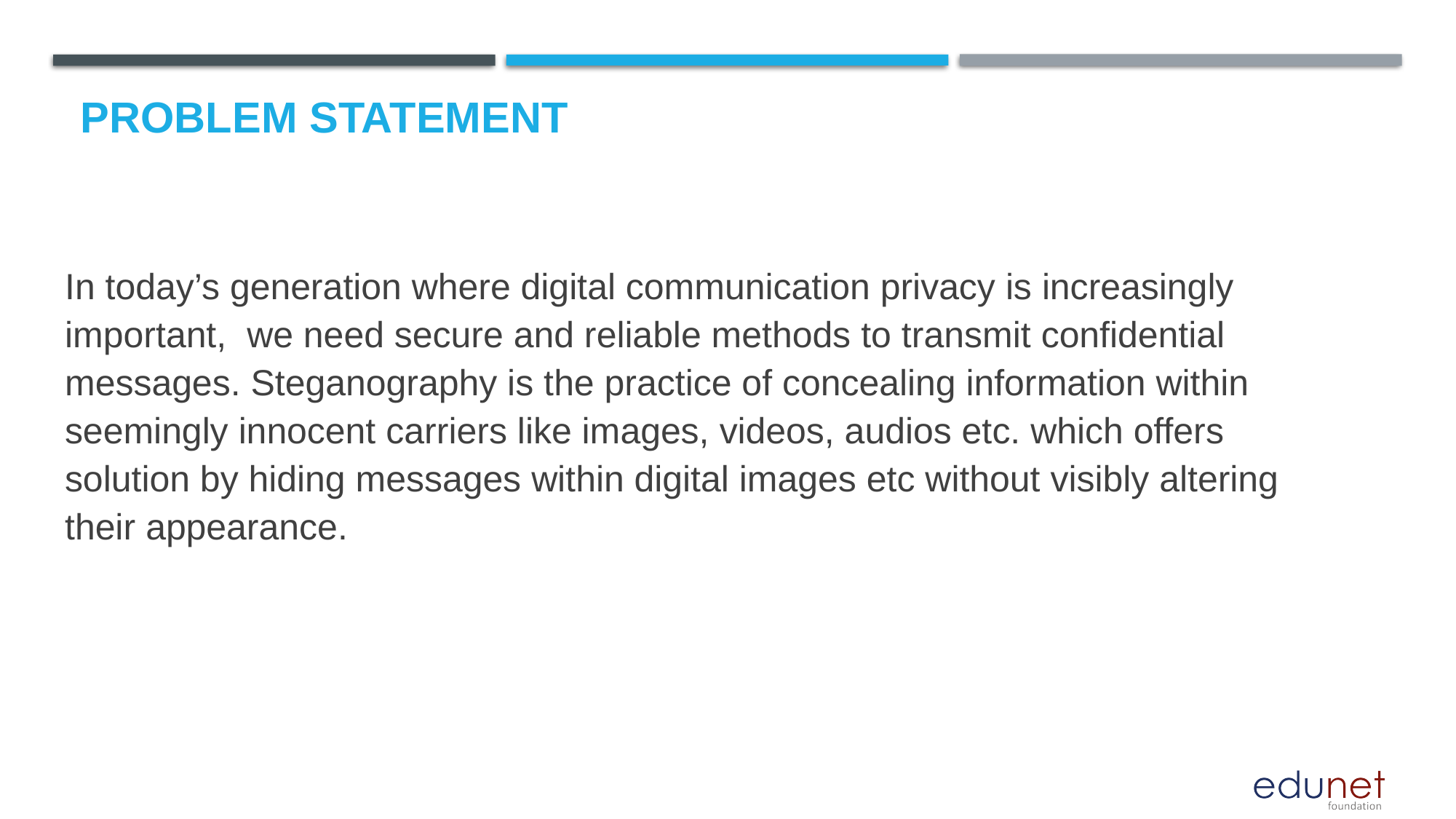

# Problem Statement
In today’s generation where digital communication privacy is increasingly important,  we need secure and reliable methods to transmit confidential messages. Steganography is the practice of concealing information within seemingly innocent carriers like images, videos, audios etc. which offers solution by hiding messages within digital images etc without visibly altering their appearance.